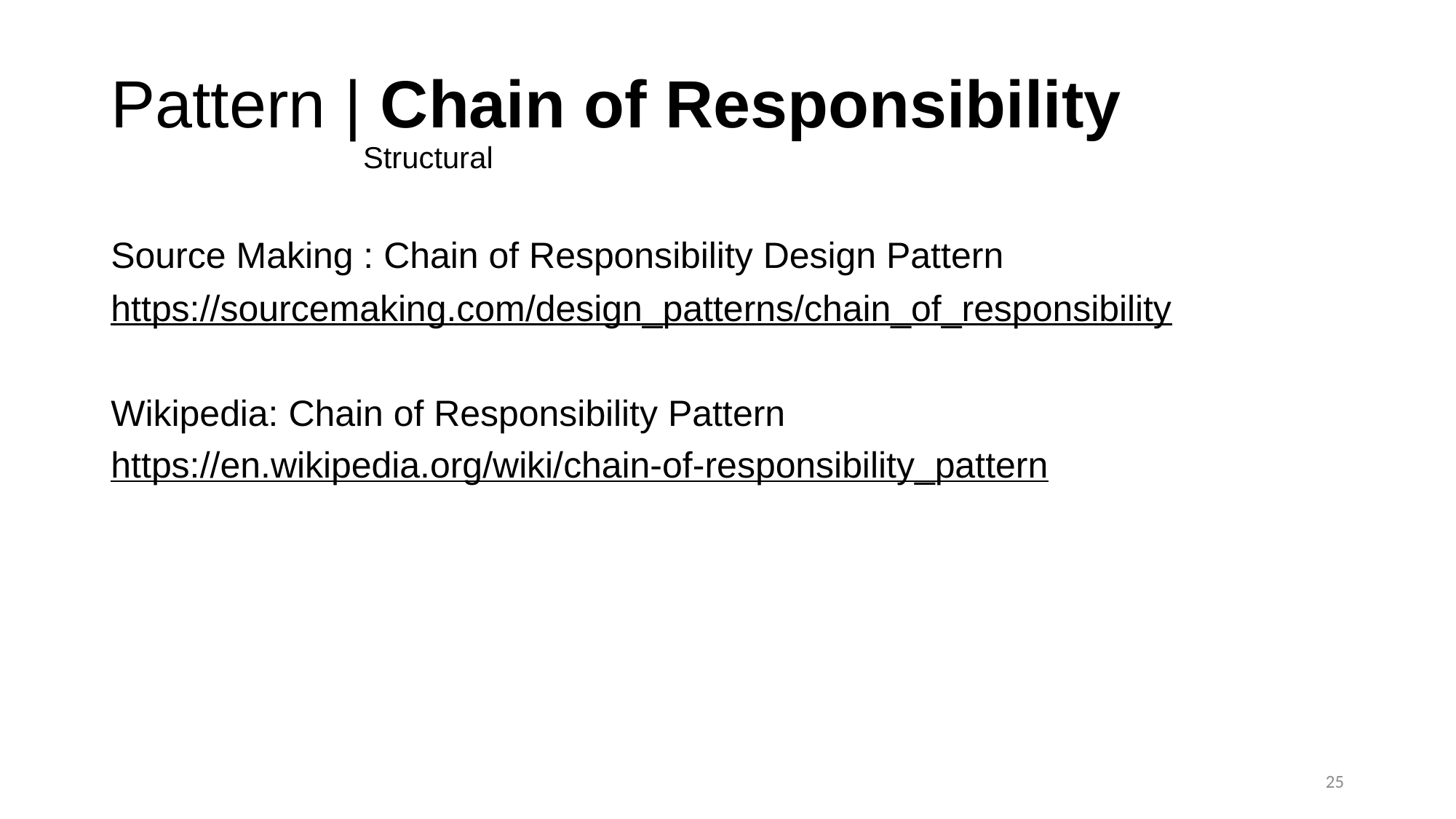

# Pattern | Chain of Responsibility Structural
Source Making : Chain of Responsibility Design Pattern
https://sourcemaking.com/design_patterns/chain_of_responsibility

Wikipedia: Chain of Responsibility Pattern
https://en.wikipedia.org/wiki/chain-of-responsibility_pattern
25